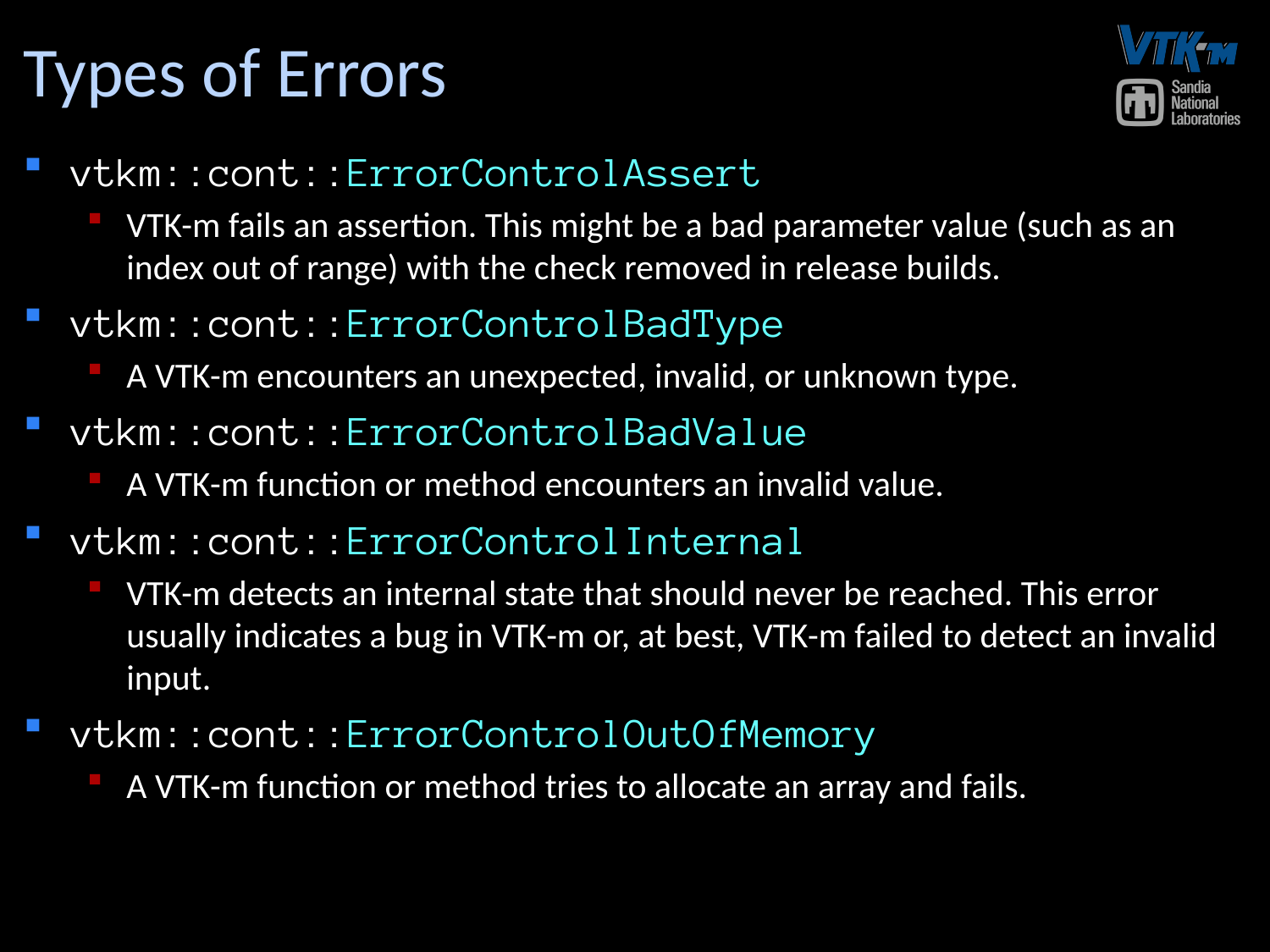

# Types of Errors
vtkm::cont::ErrorControlAssert
VTK-m fails an assertion. This might be a bad parameter value (such as an index out of range) with the check removed in release builds.
vtkm::cont::ErrorControlBadType
A VTK-m encounters an unexpected, invalid, or unknown type.
vtkm::cont::ErrorControlBadValue
A VTK-m function or method encounters an invalid value.
vtkm::cont::ErrorControlInternal
VTK-m detects an internal state that should never be reached. This error usually indicates a bug in VTK-m or, at best, VTK-m failed to detect an invalid input.
vtkm::cont::ErrorControlOutOfMemory
A VTK-m function or method tries to allocate an array and fails.